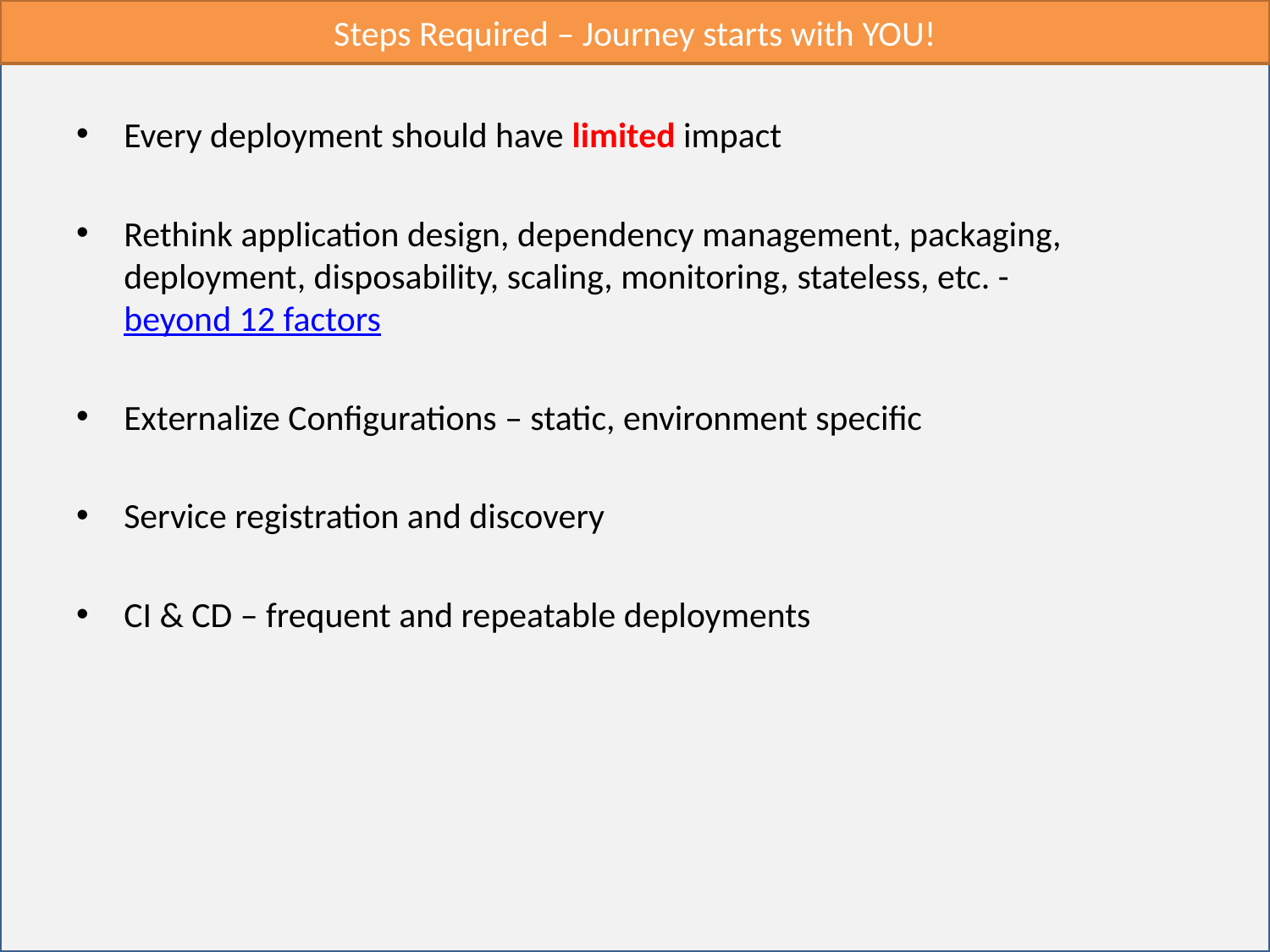

Steps Required – Journey starts with YOU!
Every deployment should have limited impact

Rethink application design, dependency management, packaging, deployment, disposability, scaling, monitoring, stateless, etc. - beyond 12 factors

Externalize Configurations – static, environment specific

Service registration and discovery

CI & CD – frequent and repeatable deployments